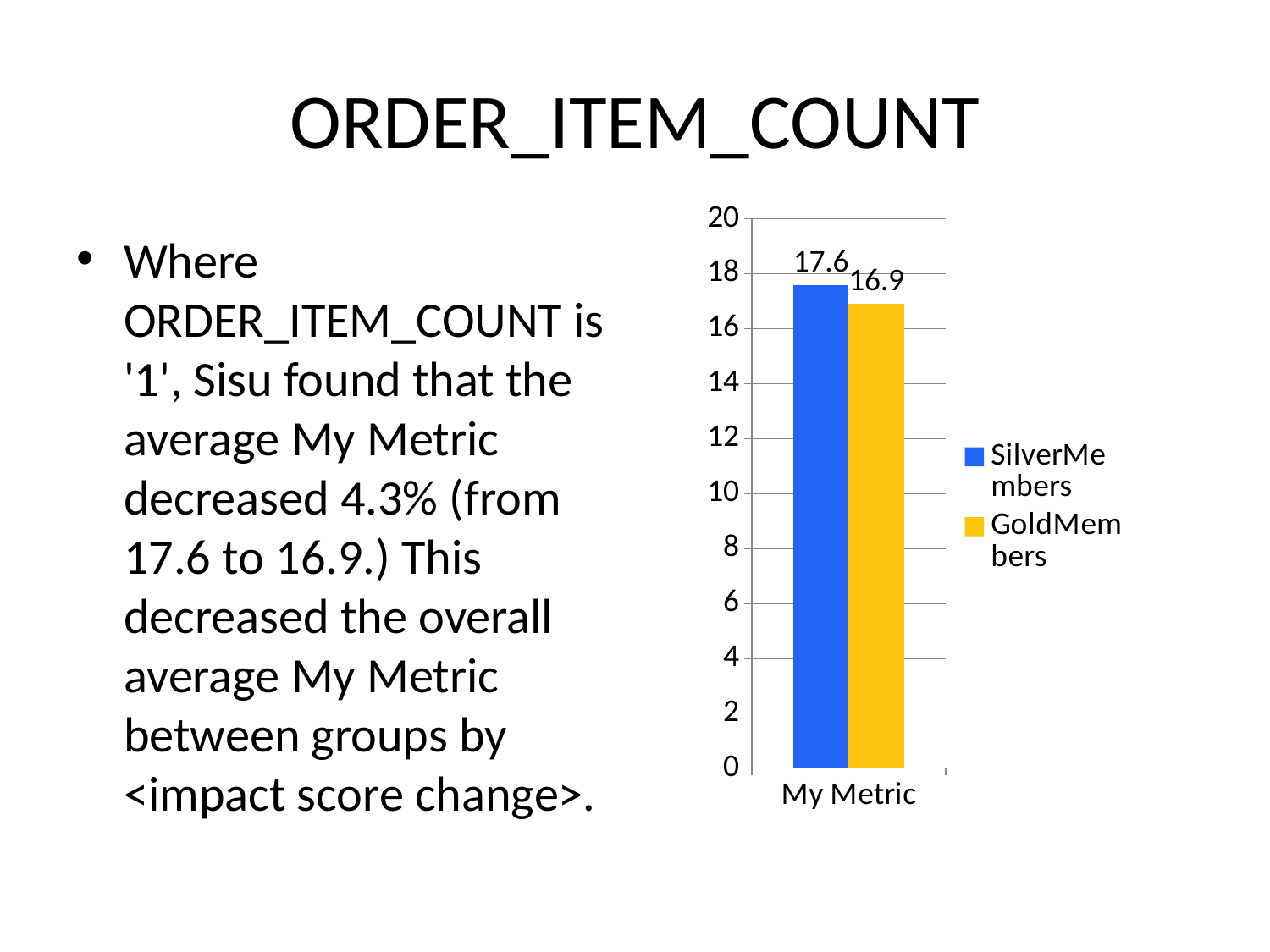

# ORDER_ITEM_COUNT

### Chart

| Category | SilverMembers | GoldMembers |
|---|---|---|
| My Metric | 17.6 | 16.9 |
Where ORDER_ITEM_COUNT is '1', Sisu found that the average My Metric decreased 4.3% (from 17.6 to 16.9.) This decreased the overall average My Metric between groups by <impact score change>.